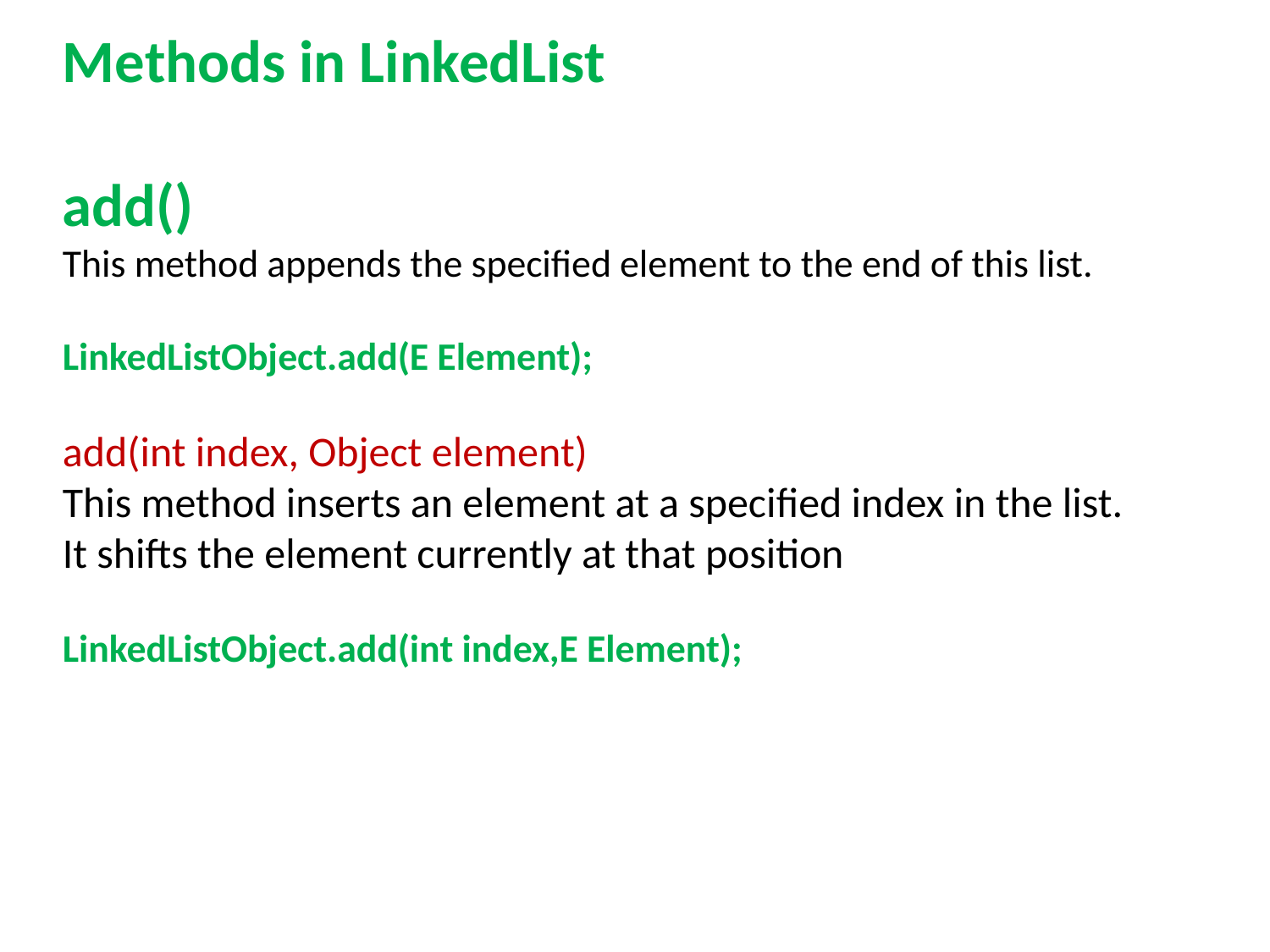

Methods in LinkedList

add()
This method appends the specified element to the end of this list.

LinkedListObject.add(E Element);

add(int index, Object element)
This method inserts an element at a specified index in the list.
It shifts the element currently at that position

LinkedListObject.add(int index,E Element);